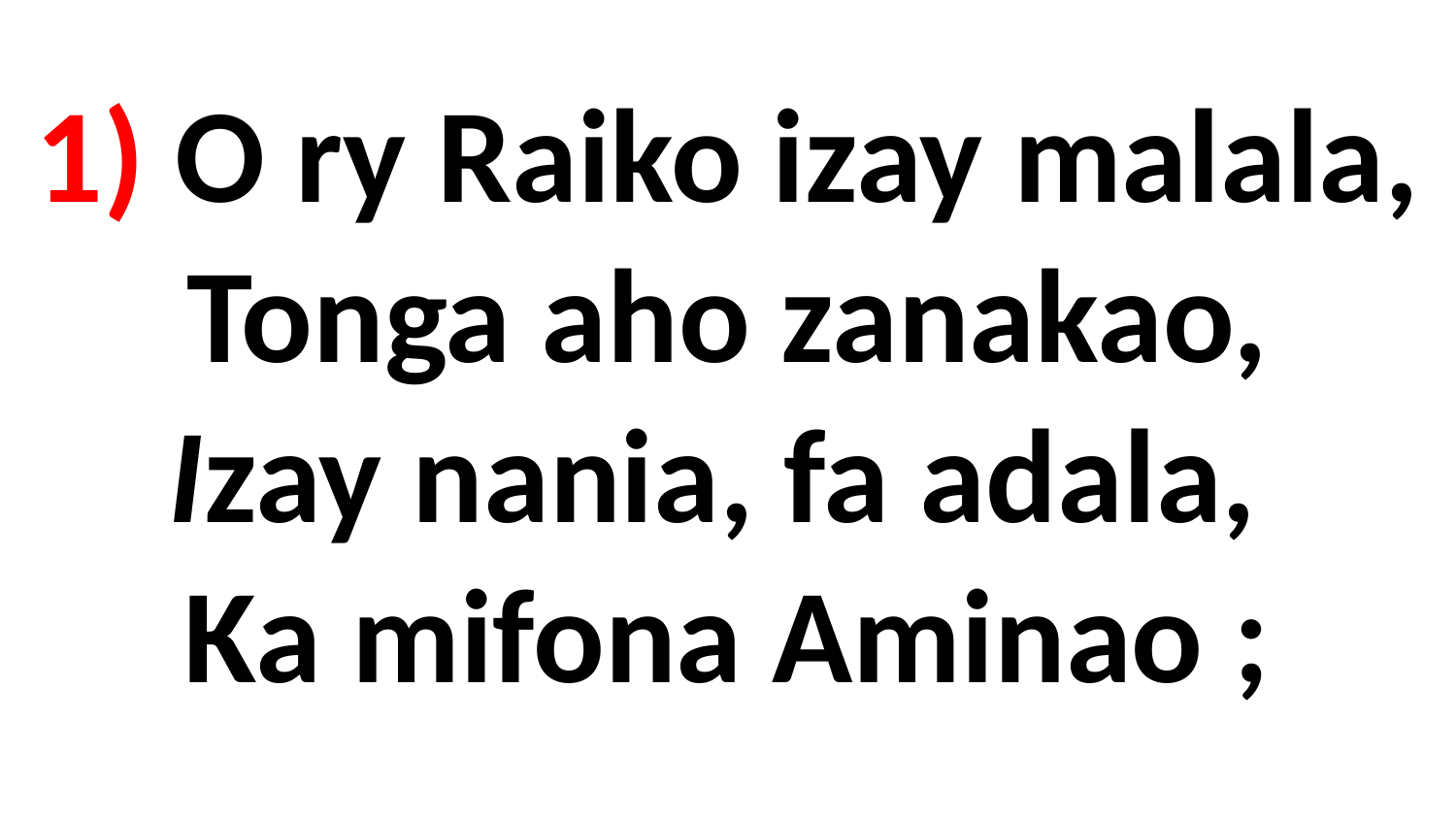

# 1) O ry Raiko izay malala, Tonga aho zanakao, Izay nania, fa adala, Ka mifona Aminao ;